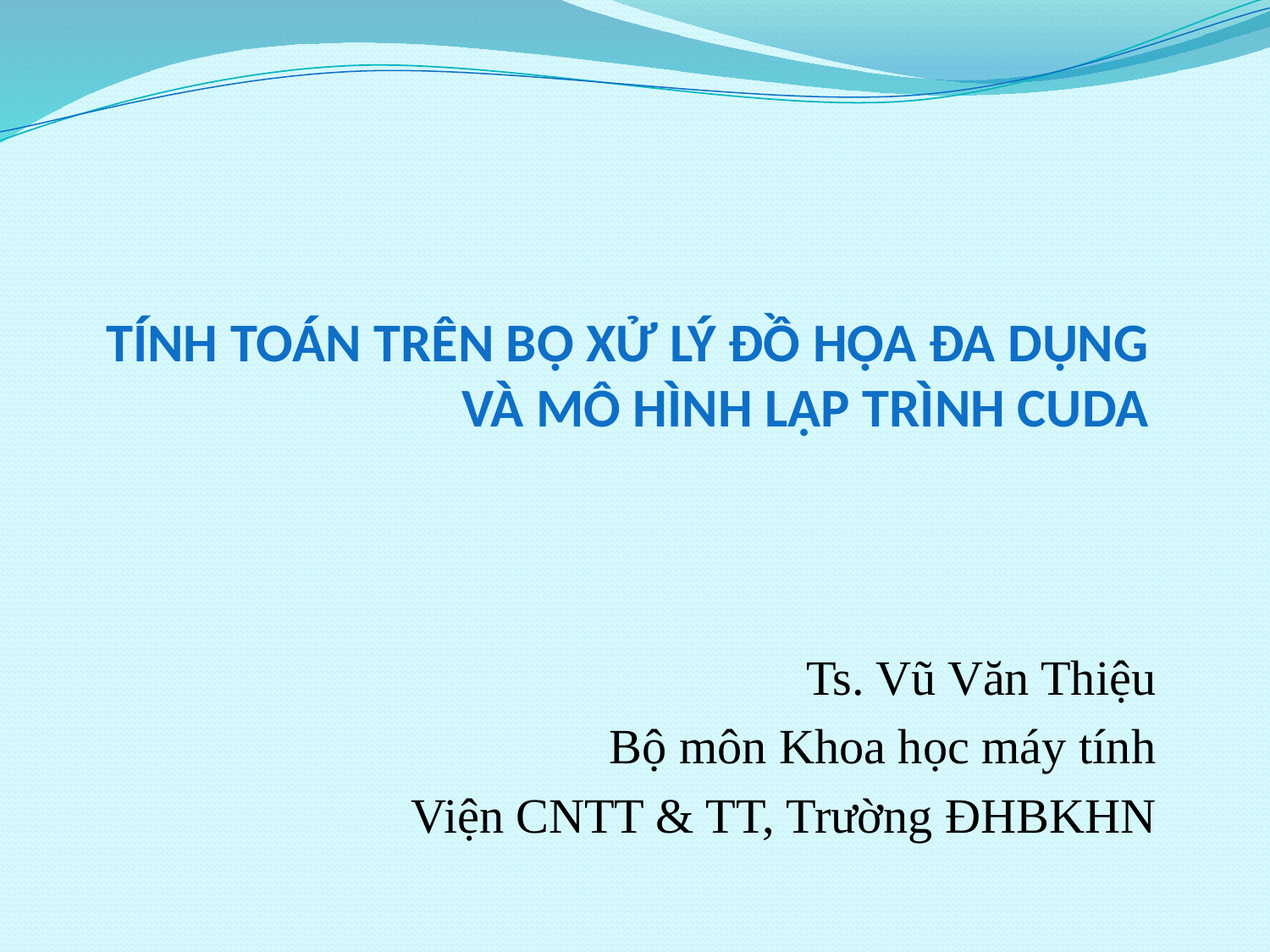

# TÍNH TOÁN TRÊN BỘ XỬ LÝ ĐỒ HỌA ĐA DỤNG VÀ MÔ HÌNH LẬP TRÌNH CUDA
Ts. Vũ Văn Thiệu
Bộ môn Khoa học máy tính
Viện CNTT & TT, Trường ĐHBKHN